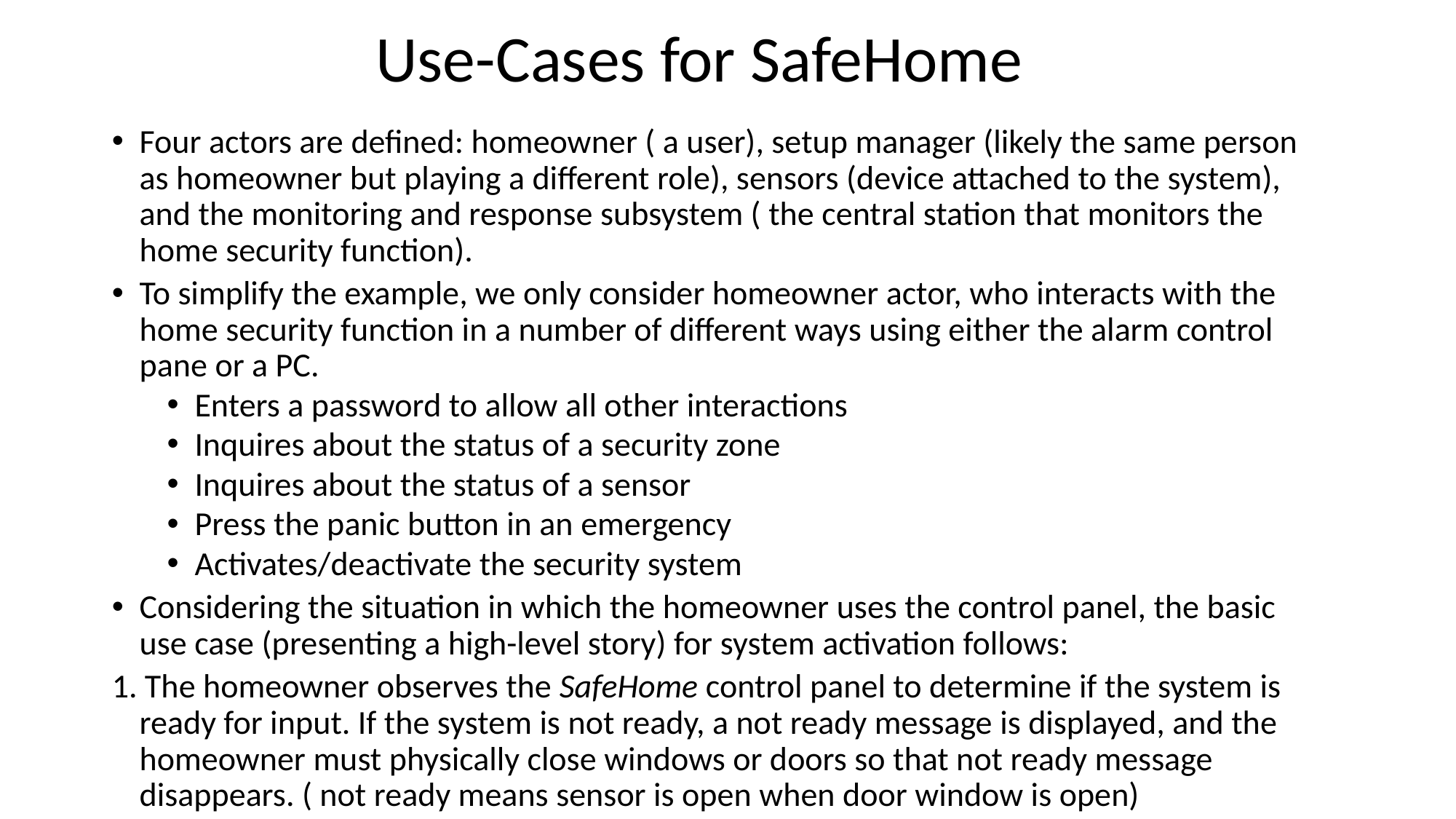

# Use-Cases for SafeHome
Four actors are defined: homeowner ( a user), setup manager (likely the same person as homeowner but playing a different role), sensors (device attached to the system), and the monitoring and response subsystem ( the central station that monitors the home security function).
To simplify the example, we only consider homeowner actor, who interacts with the home security function in a number of different ways using either the alarm control pane or a PC.
Enters a password to allow all other interactions
Inquires about the status of a security zone
Inquires about the status of a sensor
Press the panic button in an emergency
Activates/deactivate the security system
Considering the situation in which the homeowner uses the control panel, the basic use case (presenting a high-level story) for system activation follows:
1. The homeowner observes the SafeHome control panel to determine if the system is ready for input. If the system is not ready, a not ready message is displayed, and the homeowner must physically close windows or doors so that not ready message disappears. ( not ready means sensor is open when door window is open)